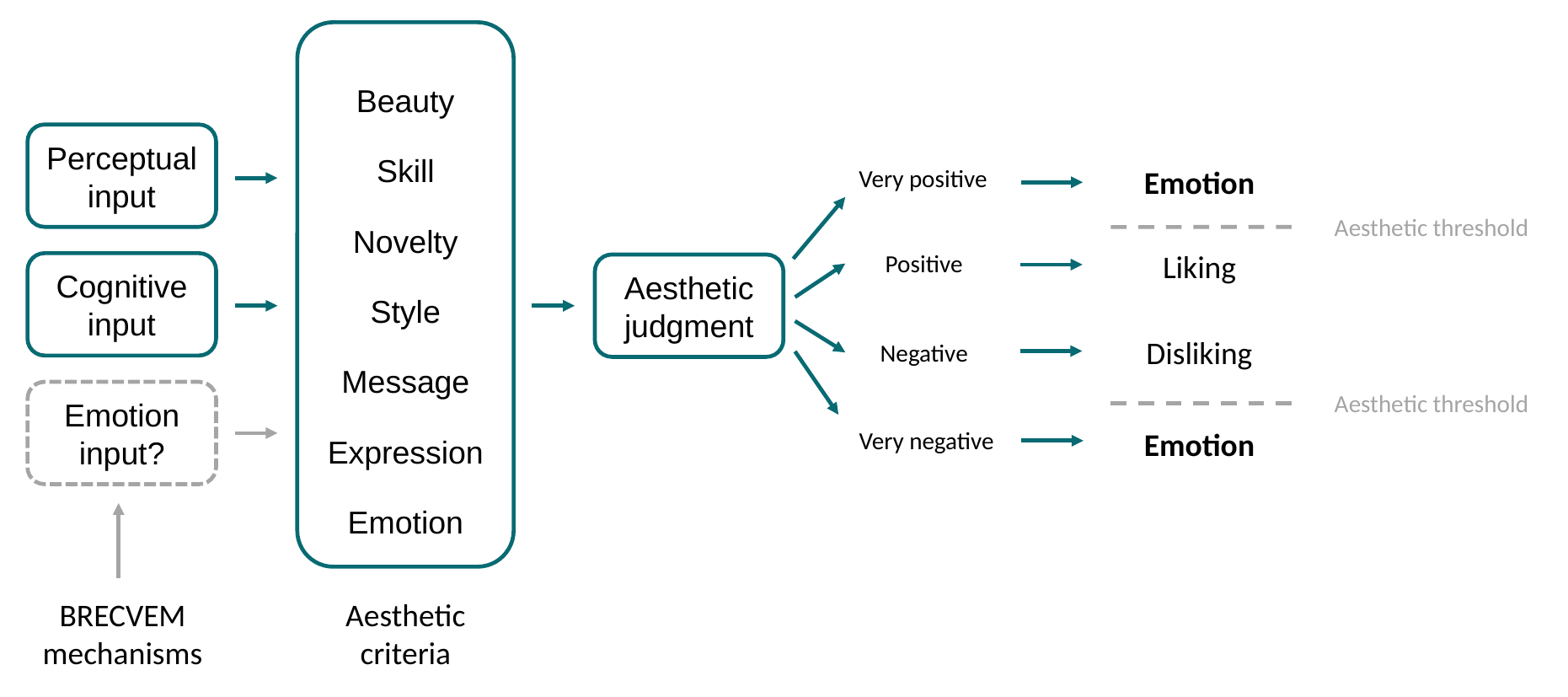

Beauty
Skill
Novelty
Style
Message
Expression
Emotion
Perceptual input
Emotion
Very positive
Positive
Negative
Very negative
Aesthetic threshold
Liking
Cognitive input
Aesthetic judgment
Disliking
Emotion input?
Aesthetic threshold
Emotion
BRECVEM
mechanisms
Aesthetic
criteria